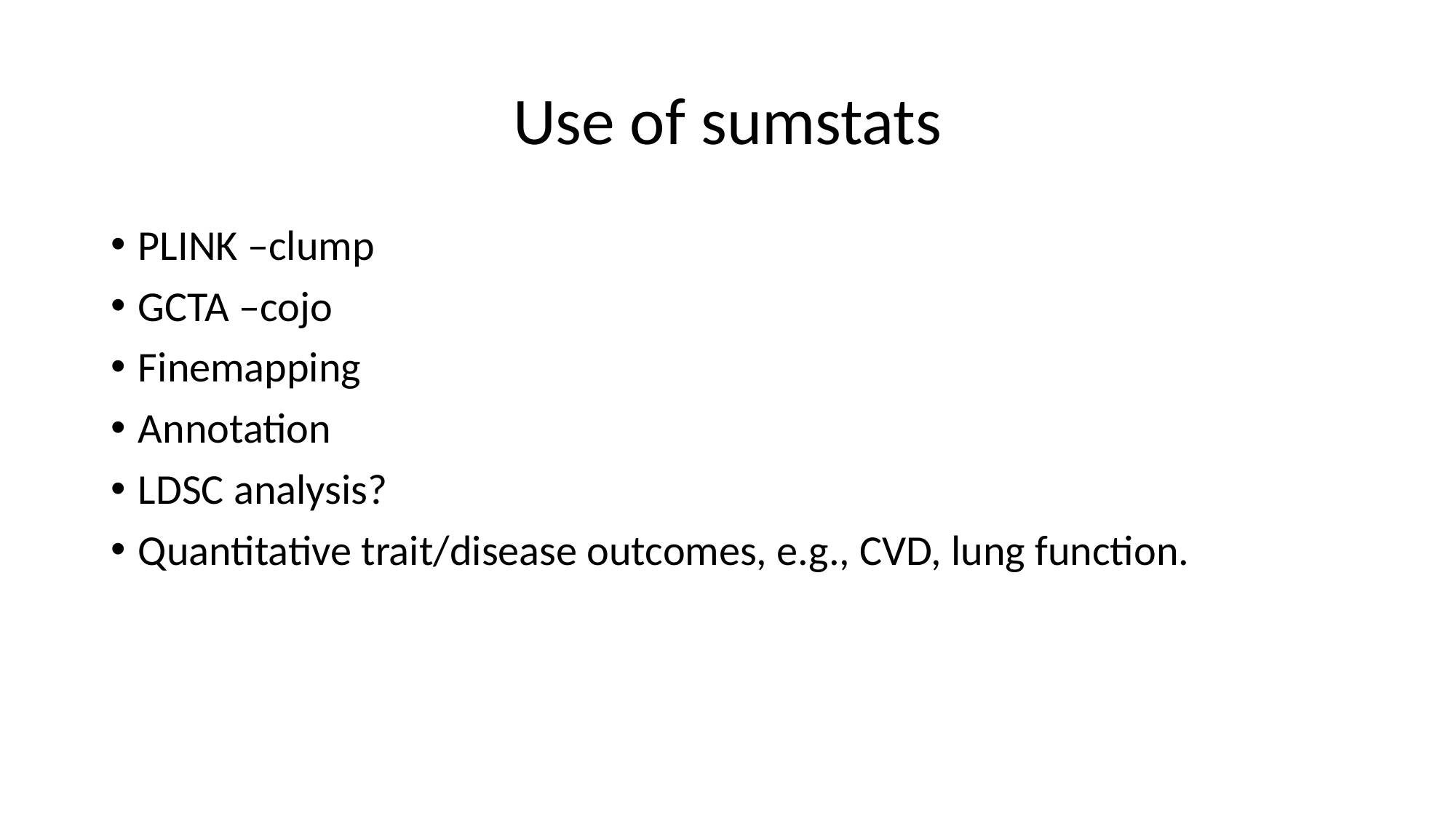

# Use of sumstats
PLINK –clump
GCTA –cojo
Finemapping
Annotation
LDSC analysis?
Quantitative trait/disease outcomes, e.g., CVD, lung function.